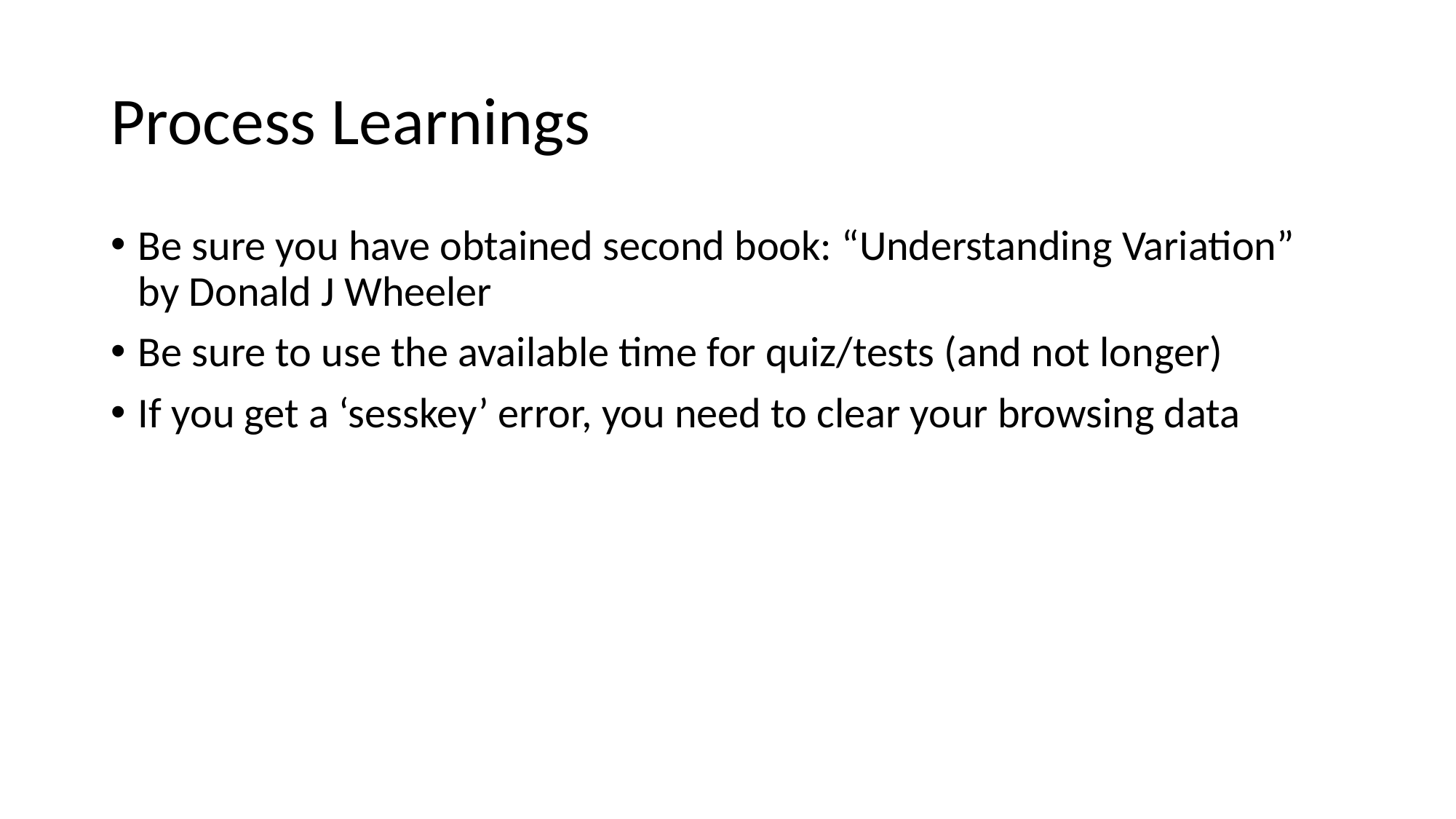

# Process Learnings
Be sure you have obtained second book: “Understanding Variation” by Donald J Wheeler
Be sure to use the available time for quiz/tests (and not longer)
If you get a ‘sesskey’ error, you need to clear your browsing data